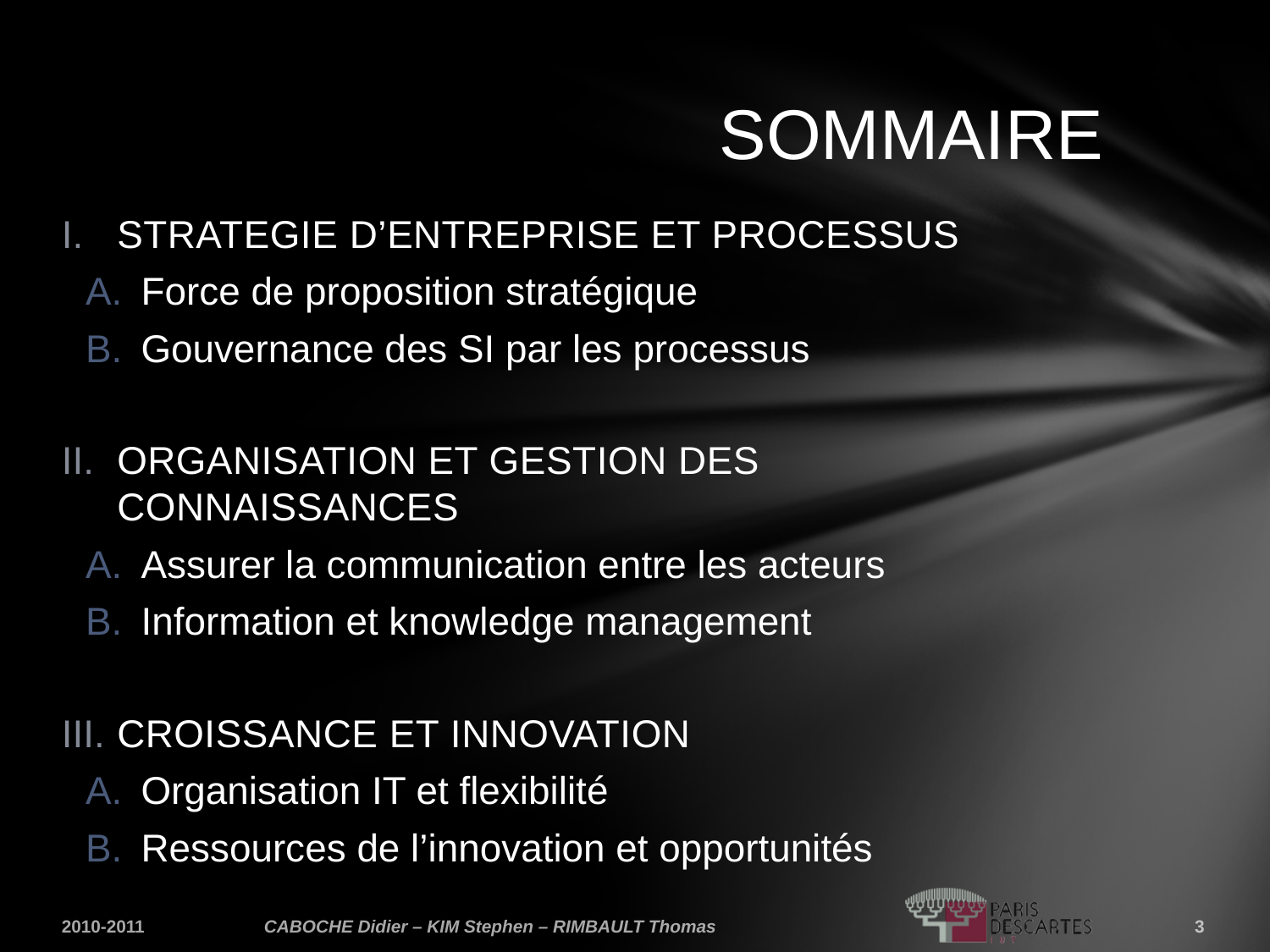

# SOMMAIRE
STRATEGIE D’ENTREPRISE ET PROCESSUS
Force de proposition stratégique
Gouvernance des SI par les processus

ORGANISATION ET GESTION DES CONNAISSANCES
Assurer la communication entre les acteurs
Information et knowledge management

CROISSANCE ET INNOVATION
Organisation IT et flexibilité
Ressources de l’innovation et opportunités

2010-2011
CABOCHE Didier – KIM Stephen – RIMBAULT Thomas
3